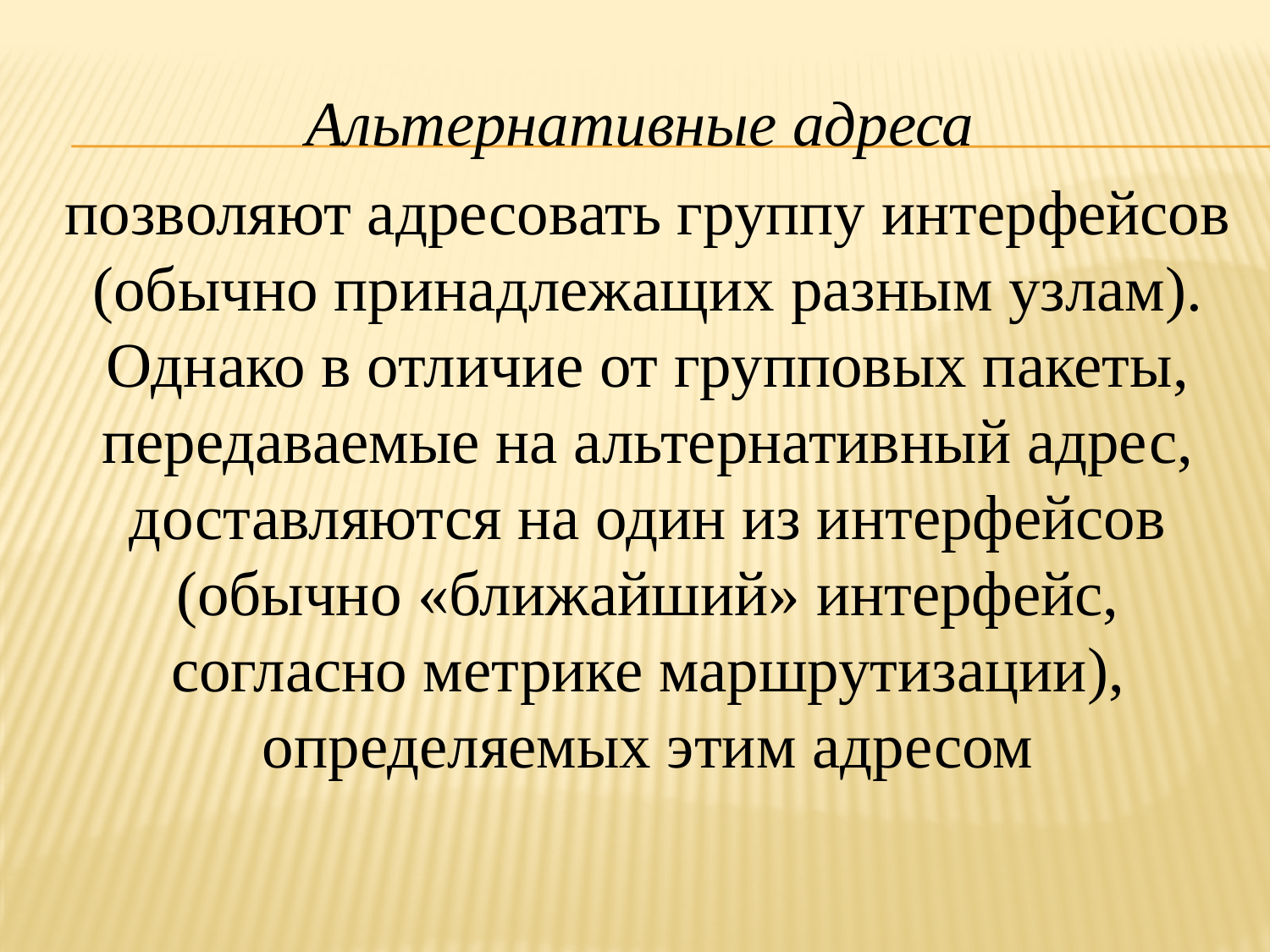

Альтернативные адреса
позволяют адресовать группу интерфейсов (обычно принадлежащих разным узлам). Однако в отличие от групповых пакеты, передаваемые на альтернативный адрес, доставляются на один из интерфейсов (обычно «ближайший» интерфейс, согласно метрике маршрутизации), определяемых этим адресом